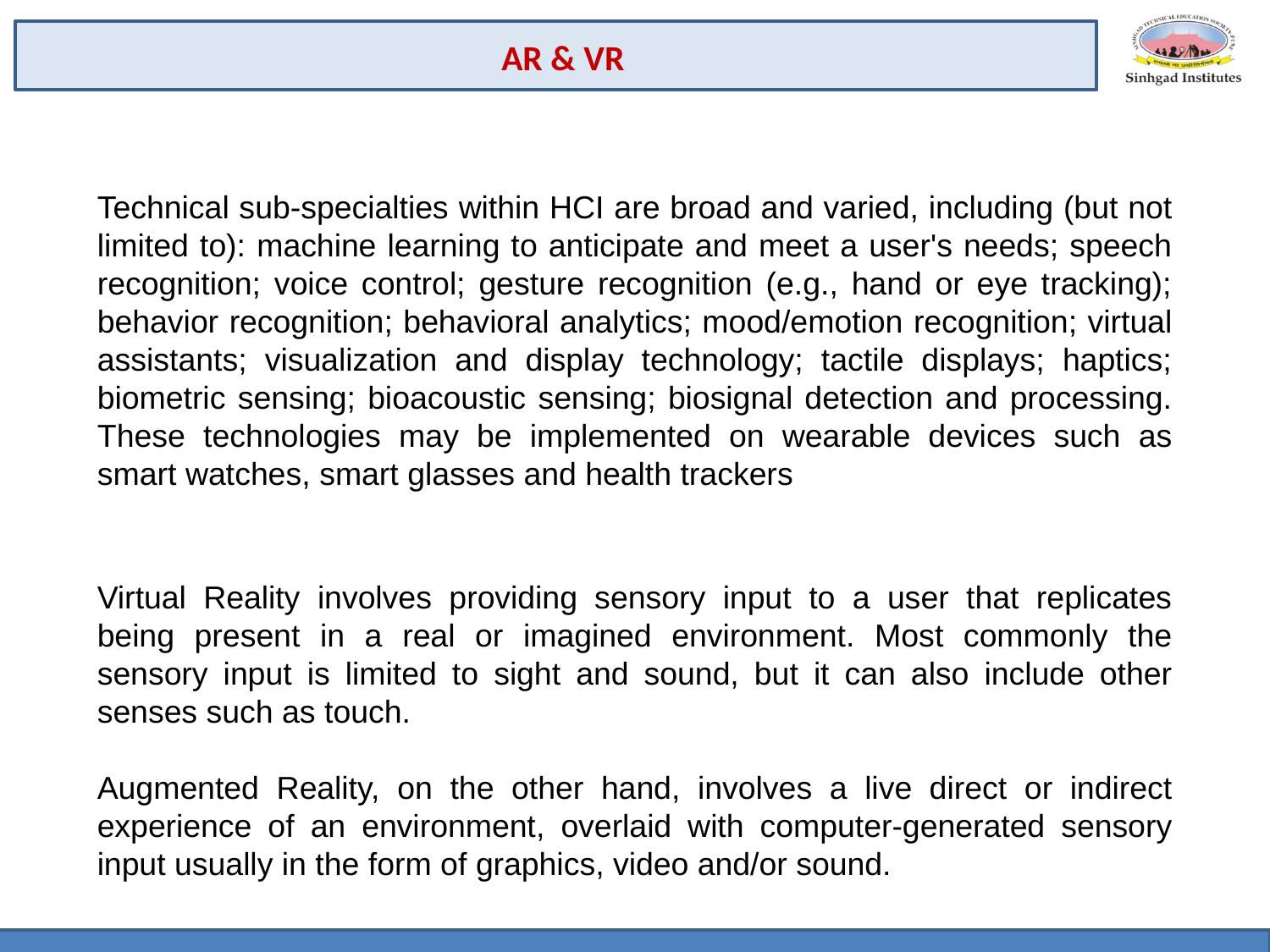

AR & VR
Technical sub-specialties within HCI are broad and varied, including (but not limited to): machine learning to anticipate and meet a user's needs; speech recognition; voice control; gesture recognition (e.g., hand or eye tracking); behavior recognition; behavioral analytics; mood/emotion recognition; virtual assistants; visualization and display technology; tactile displays; haptics; biometric sensing; bioacoustic sensing; biosignal detection and processing. These technologies may be implemented on wearable devices such as smart watches, smart glasses and health trackers
Virtual Reality involves providing sensory input to a user that replicates being present in a real or imagined environment. Most commonly the sensory input is limited to sight and sound, but it can also include other senses such as touch.

Augmented Reality, on the other hand, involves a live direct or indirect experience of an environment, overlaid with computer-generated sensory input usually in the form of graphics, video and/or sound.